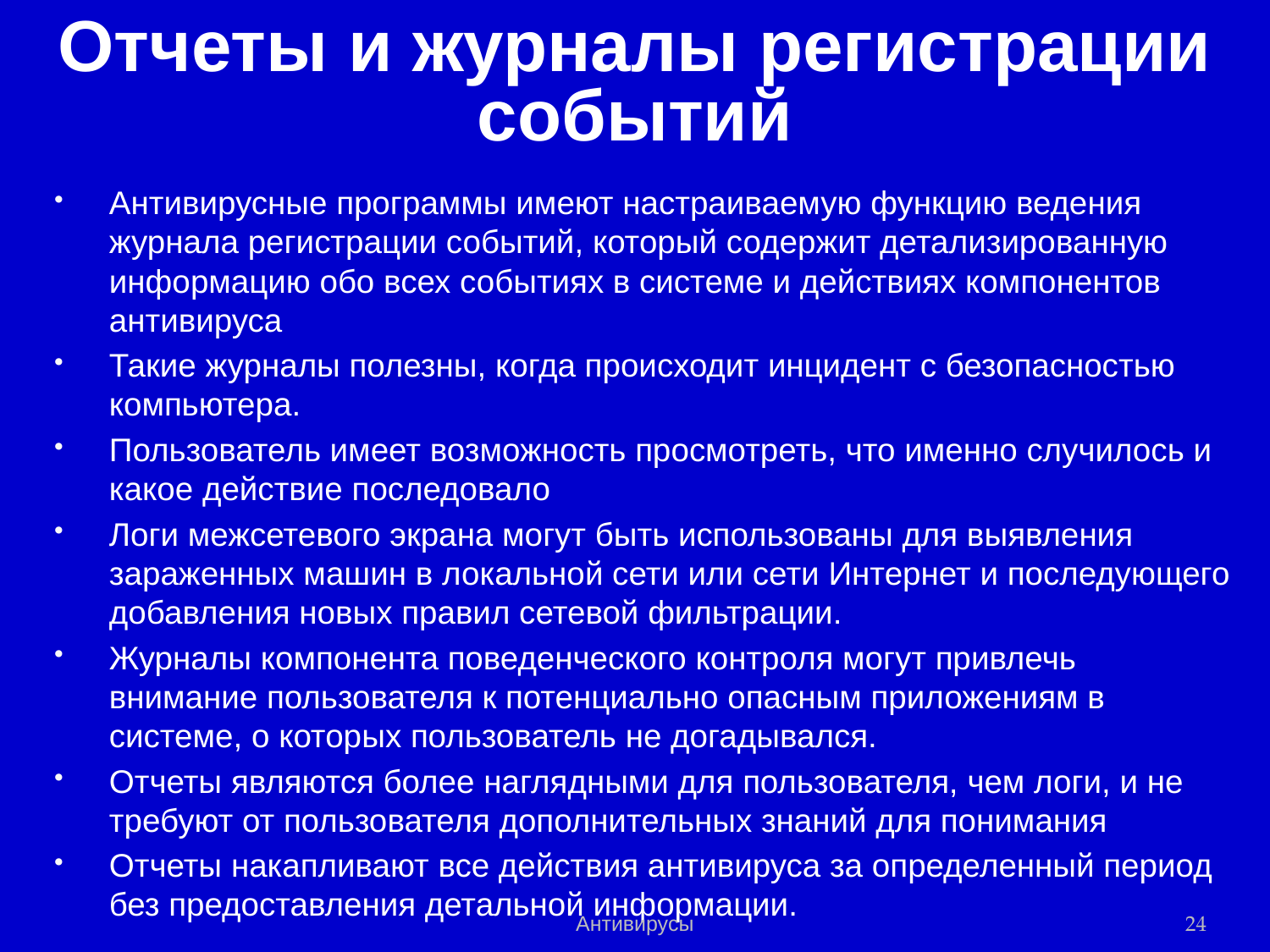

# Отчеты и журналы регистрации событий
Антивирусные программы имеют настраиваемую функцию ведения журнала регистрации событий, который содержит детализированную информацию обо всех событиях в системе и действиях компонентов антивируса
Такие журналы полезны, когда происходит инцидент с безопасностью компьютера.
Пользователь имеет возможность просмотреть, что именно случилось и какое действие последовало
Логи межсетевого экрана могут быть использованы для выявления зараженных машин в локальной сети или сети Интернет и последующего добавления новых правил сетевой фильтрации.
Журналы компонента поведенческого контроля могут привлечь внимание пользователя к потенциально опасным приложениям в системе, о которых пользователь не догадывался.
Отчеты являются более наглядными для пользователя, чем логи, и не требуют от пользователя дополнительных знаний для понимания
Отчеты накапливают все действия антивируса за определенный период без предоставления детальной информации.
Антивирусы
24